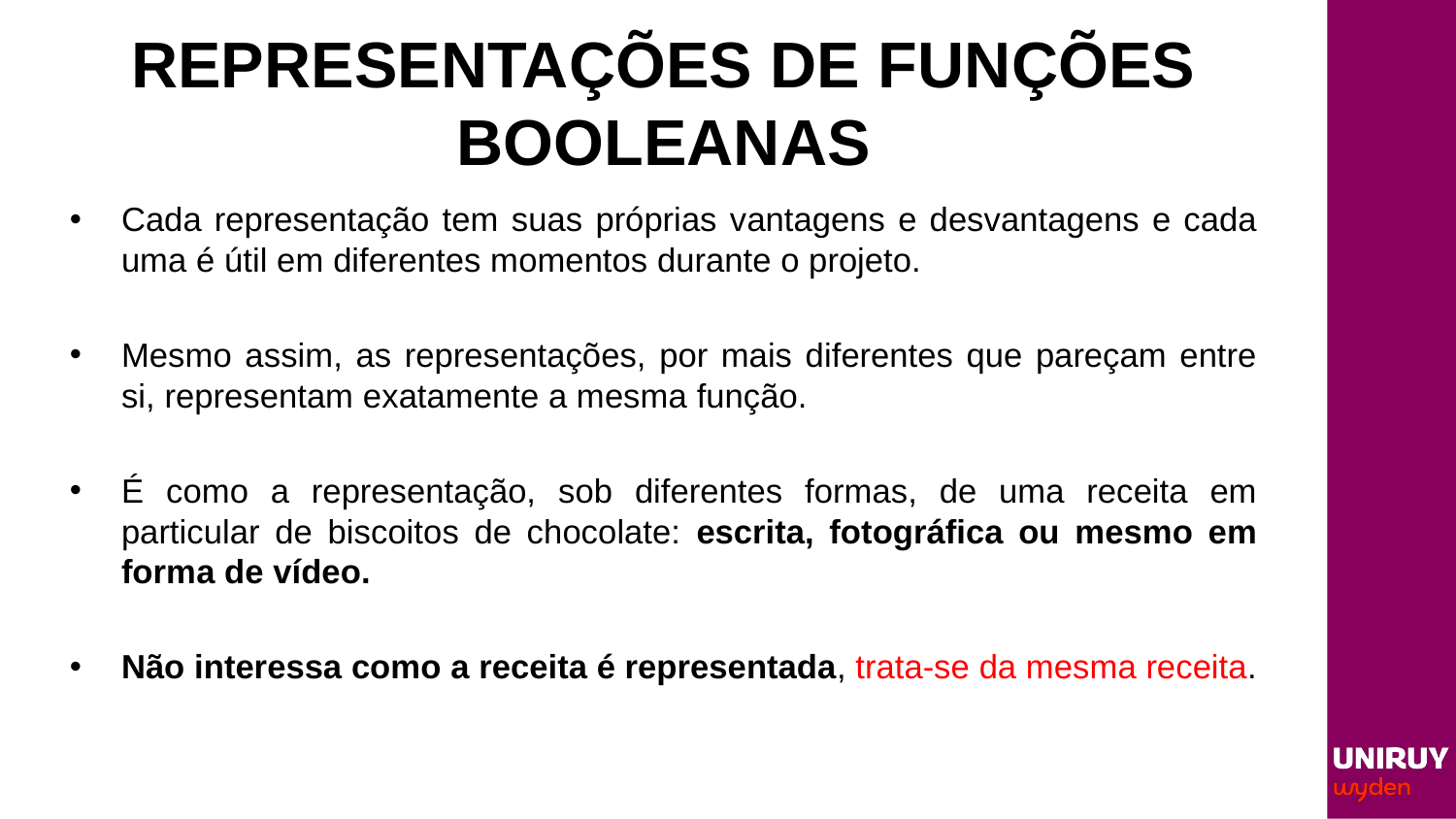

# REPRESENTAÇÕES DE FUNÇÕES BOOLEANAS
Cada representação tem suas próprias vantagens e desvantagens e cada uma é útil em diferentes momentos durante o projeto.

Mesmo assim, as representações, por mais diferentes que pareçam entre si, representam exatamente a mesma função.

É como a representação, sob diferentes formas, de uma receita em particular de biscoitos de chocolate: escrita, fotográfica ou mesmo em forma de vídeo.

Não interessa como a receita é representada, trata-se da mesma receita.